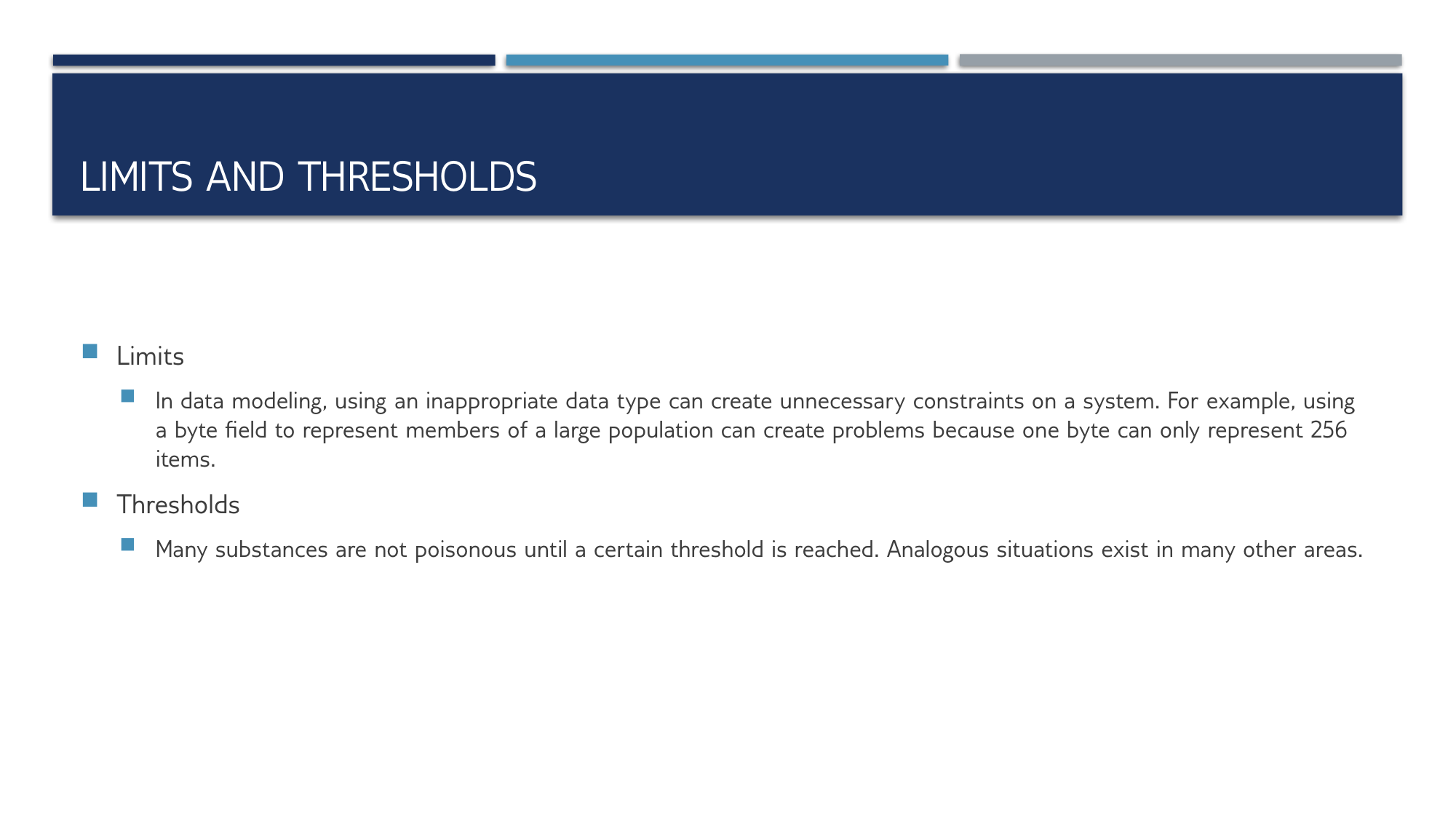

# Limits and thresholds
Limits
In data modeling, using an inappropriate data type can create unnecessary constraints on a system. For example, using a byte field to represent members of a large population can create problems because one byte can only represent 256 items.
Thresholds
Many substances are not poisonous until a certain threshold is reached. Analogous situations exist in many other areas.